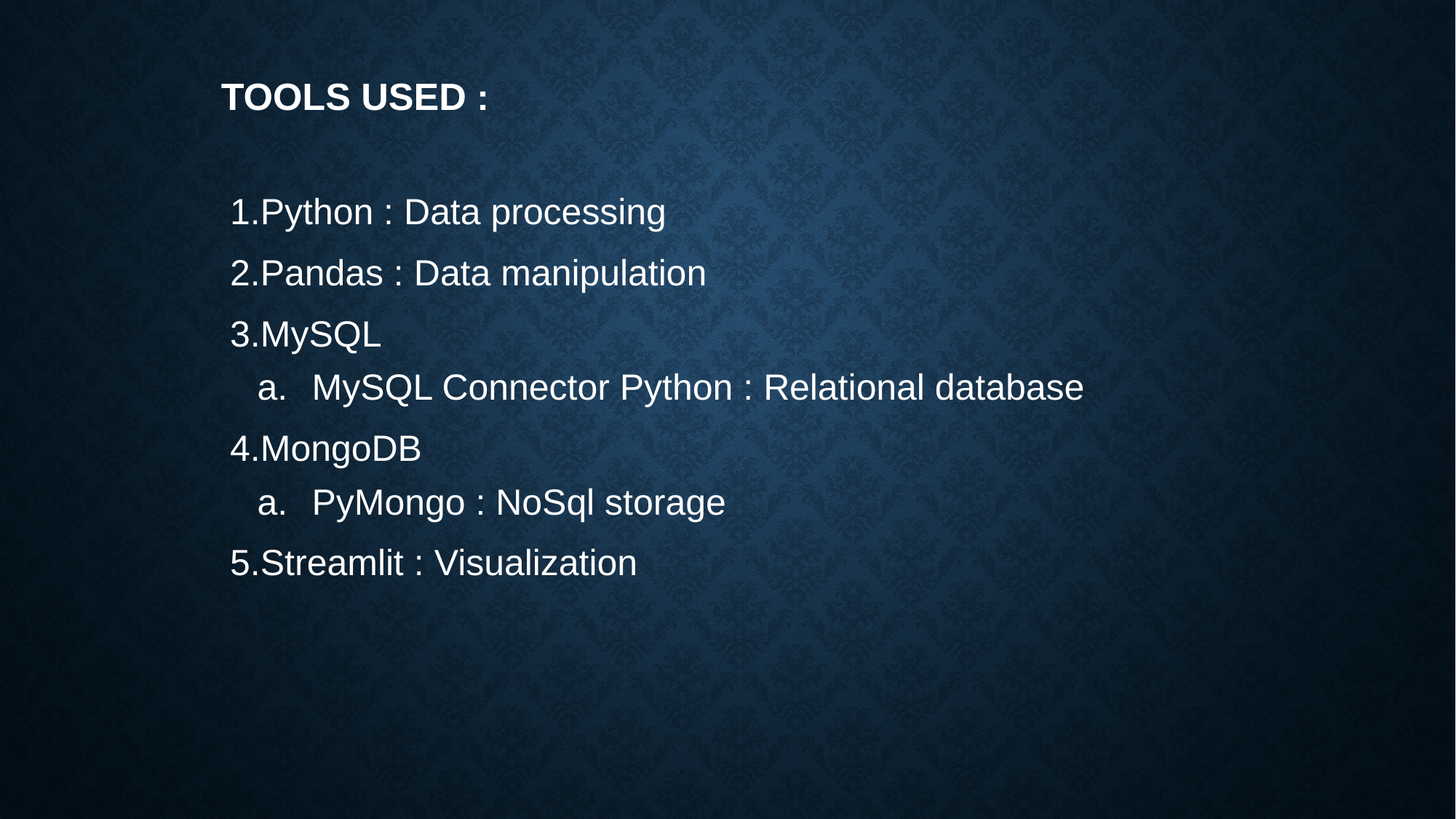

Tools used :
Python : Data processing
Pandas : Data manipulation
MySQL
MySQL Connector Python : Relational database
MongoDB
PyMongo : NoSql storage
Streamlit : Visualization